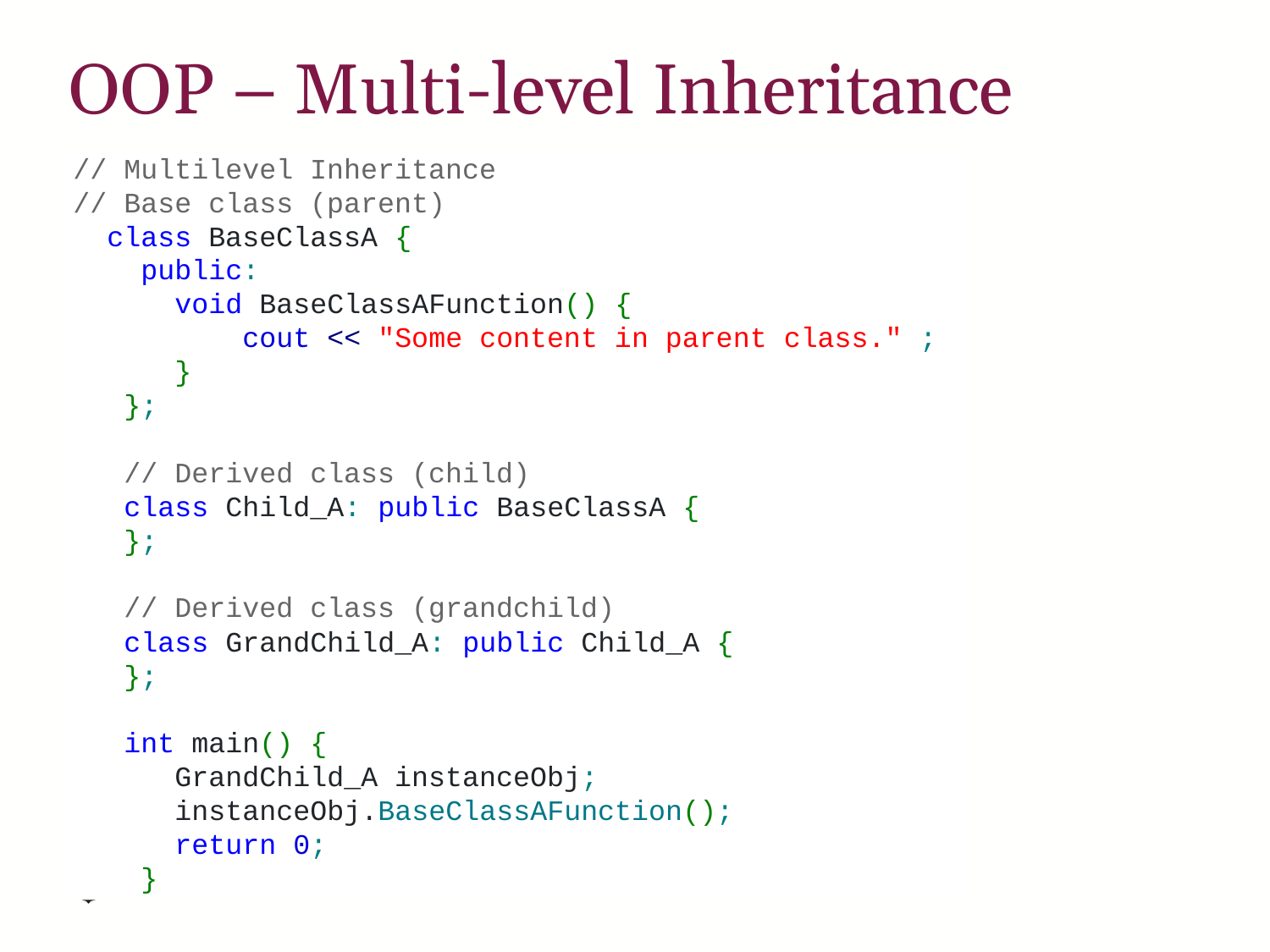

# OOP – Multi-level Inheritance
// Multilevel Inheritance
// Base class (parent)
  class BaseClassA {
    public:
      void BaseClassAFunction() {
          cout << "Some content in parent class." ;
      }
   };

   // Derived class (child)
   class Child_A: public BaseClassA {
   };

   // Derived class (grandchild)
   class GrandChild_A: public Child_A {
   };

   int main() {
      GrandChild_A instanceObj;
      instanceObj.BaseClassAFunction();
      return 0;
    }